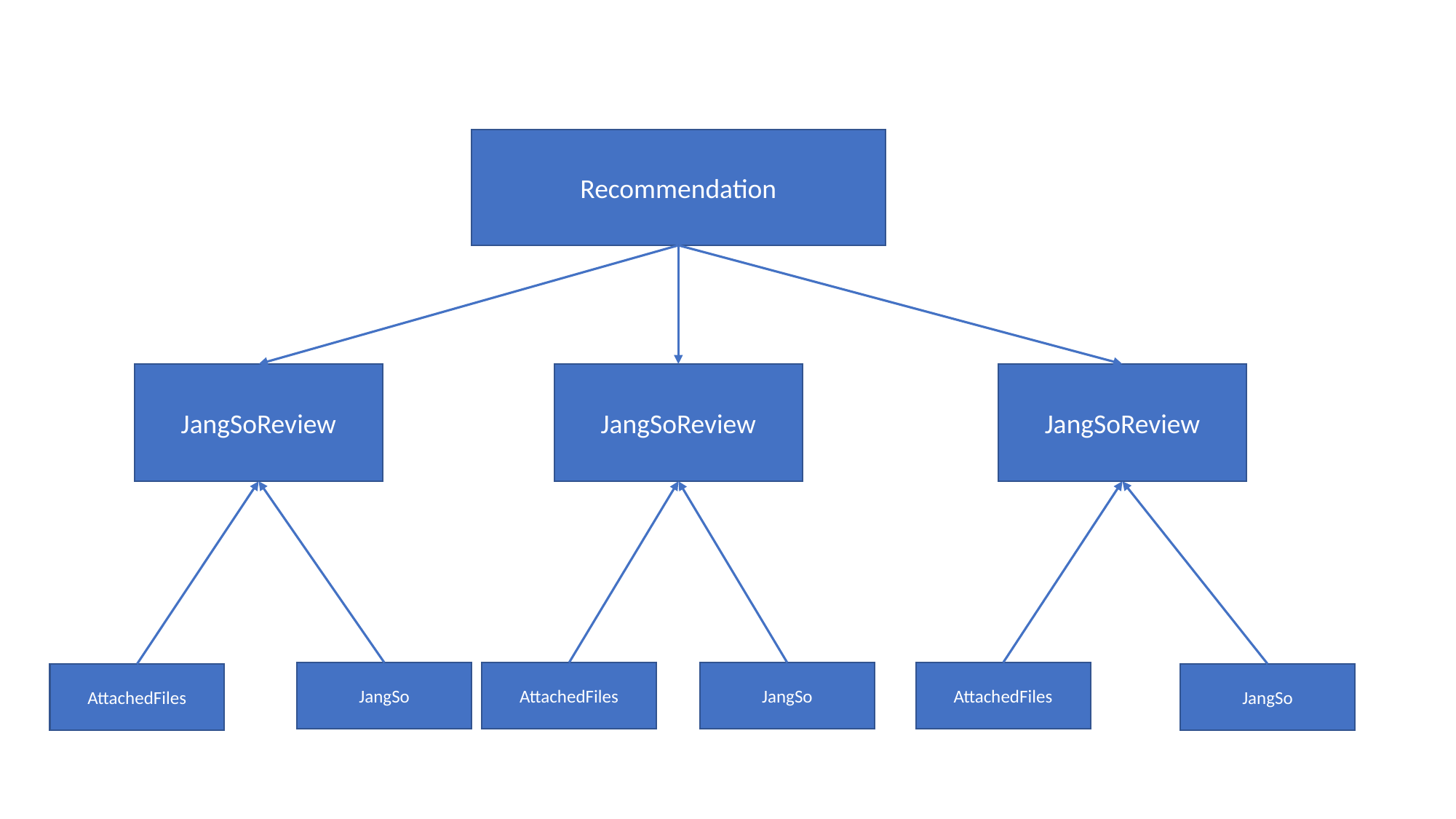

Recommendation
JangSoReview
JangSoReview
JangSoReview
AttachedFiles
AttachedFiles
JangSo
JangSo
AttachedFiles
JangSo